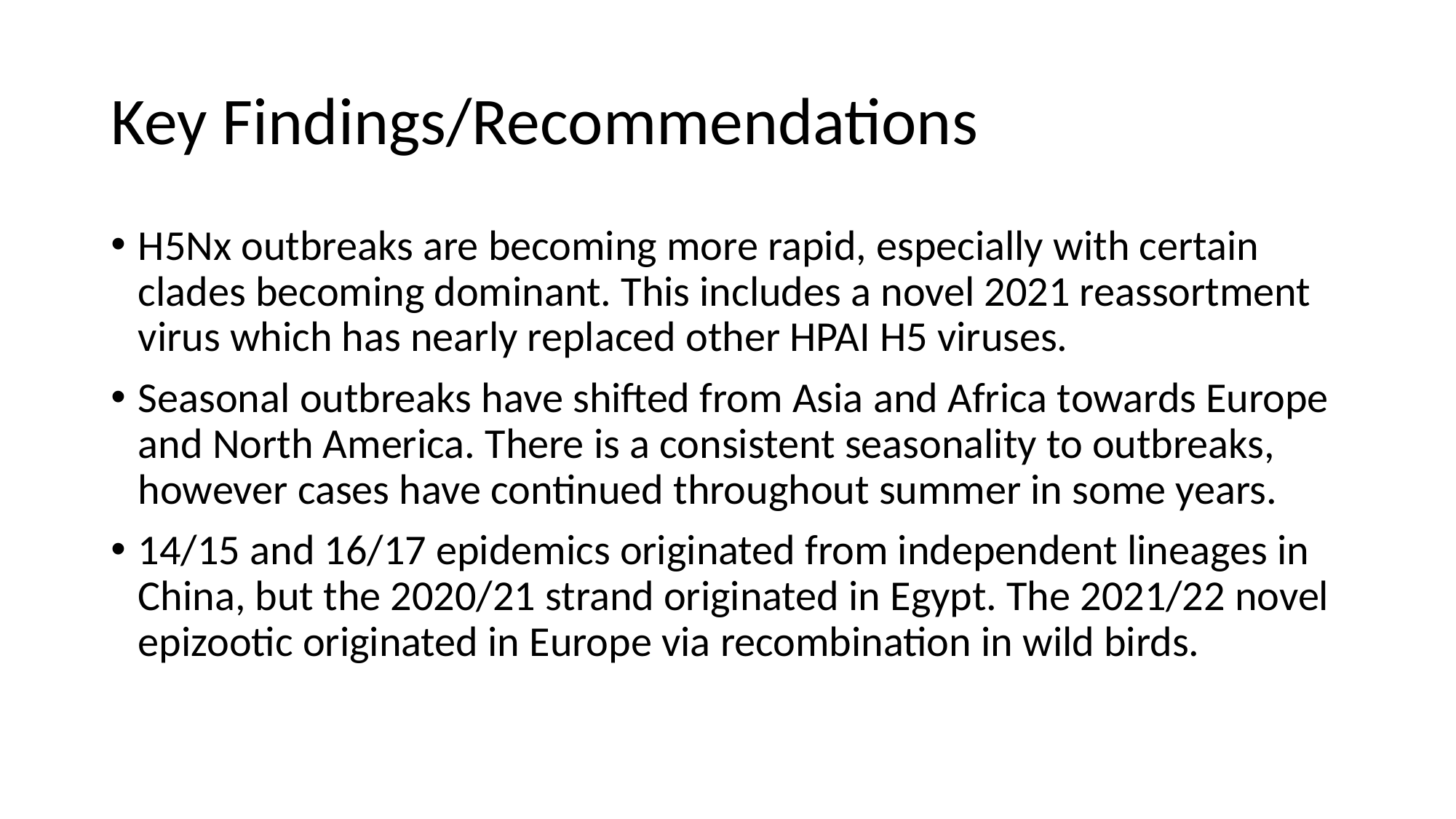

# Key Findings/Recommendations
H5Nx outbreaks are becoming more rapid, especially with certain clades becoming dominant. This includes a novel 2021 reassortment virus which has nearly replaced other HPAI H5 viruses.
Seasonal outbreaks have shifted from Asia and Africa towards Europe and North America. There is a consistent seasonality to outbreaks, however cases have continued throughout summer in some years.
14/15 and 16/17 epidemics originated from independent lineages in China, but the 2020/21 strand originated in Egypt. The 2021/22 novel epizootic originated in Europe via recombination in wild birds.